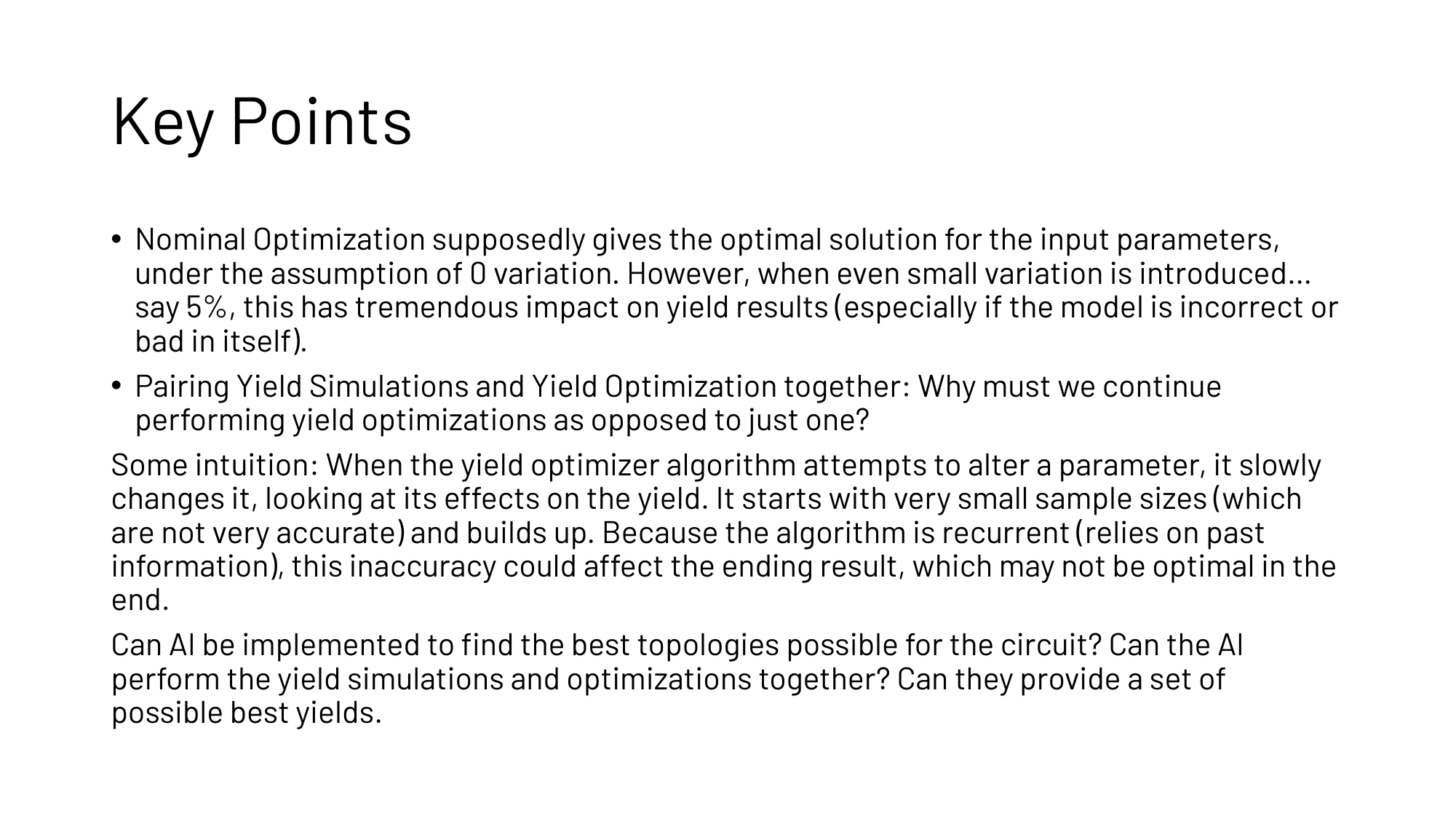

# Key Points
Nominal Optimization supposedly gives the optimal solution for the input parameters, under the assumption of 0 variation. However, when even small variation is introduced…say 5%, this has tremendous impact on yield results (especially if the model is incorrect or bad in itself).
Pairing Yield Simulations and Yield Optimization together: Why must we continue performing yield optimizations as opposed to just one?
Some intuition: When the yield optimizer algorithm attempts to alter a parameter, it slowly changes it, looking at its effects on the yield. It starts with very small sample sizes (which are not very accurate) and builds up. Because the algorithm is recurrent (relies on past information), this inaccuracy could affect the ending result, which may not be optimal in the end.
Can AI be implemented to find the best topologies possible for the circuit? Can the AI perform the yield simulations and optimizations together? Can they provide a set of possible best yields.